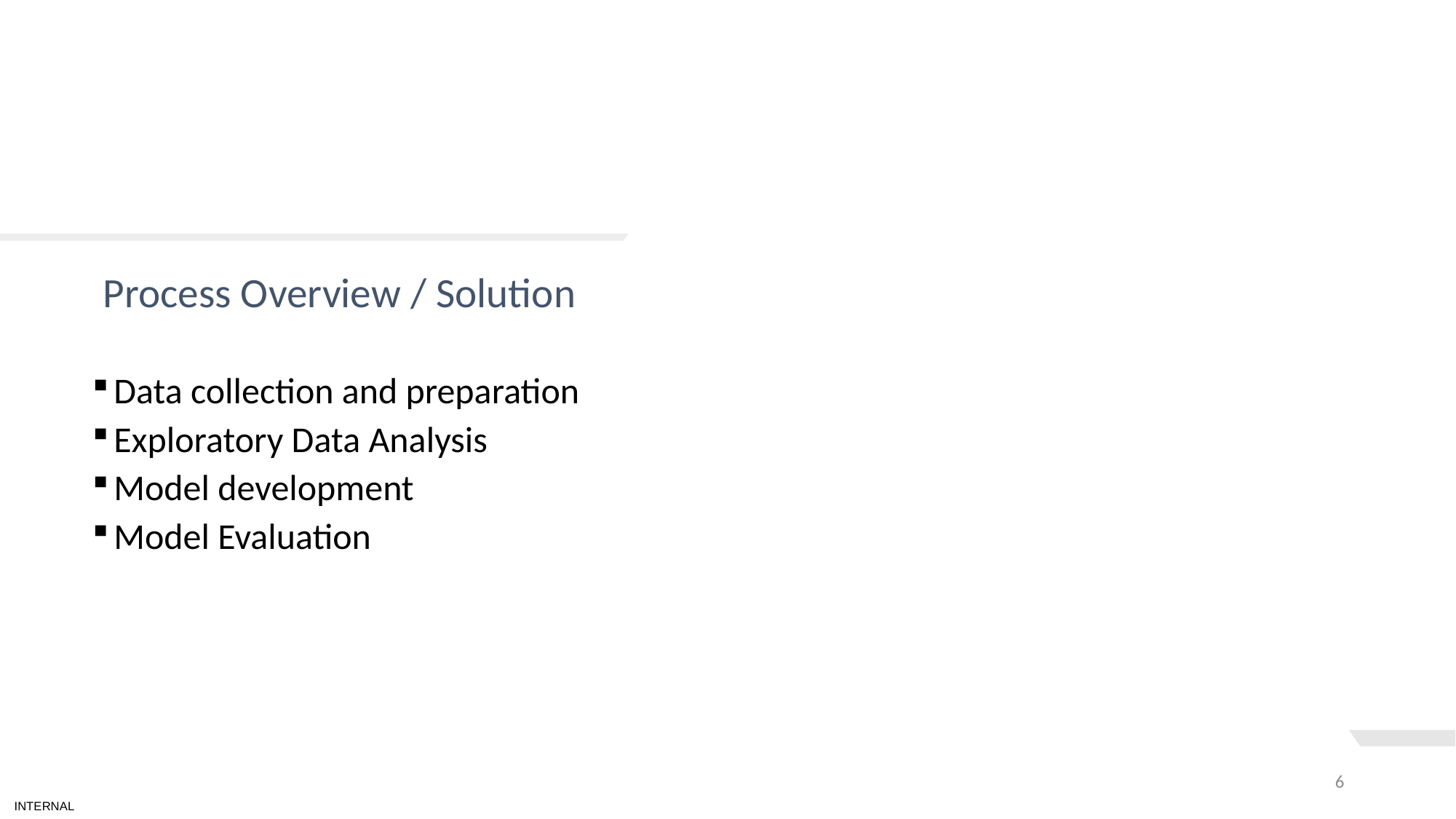

# TEXT LAYOUT 1
Process Overview / Solution
Data collection and preparation
Exploratory Data Analysis
Model development
Model Evaluation

6